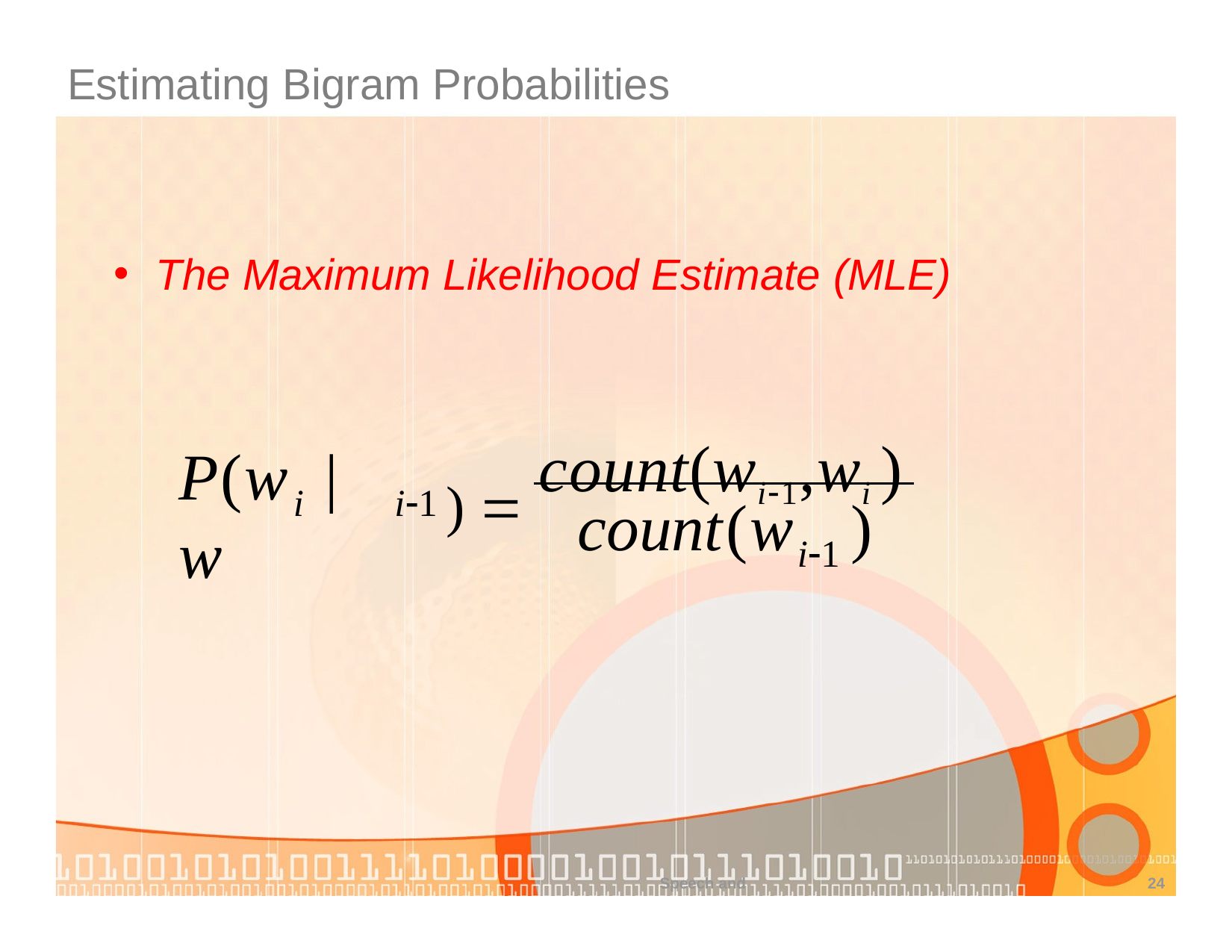

# Estimating Bigram Probabilities
The Maximum Likelihood Estimate (MLE)
) = count(wi−1,wi )
P(w	| w
i
i−1
count(w	)

i−1
Speech and
24